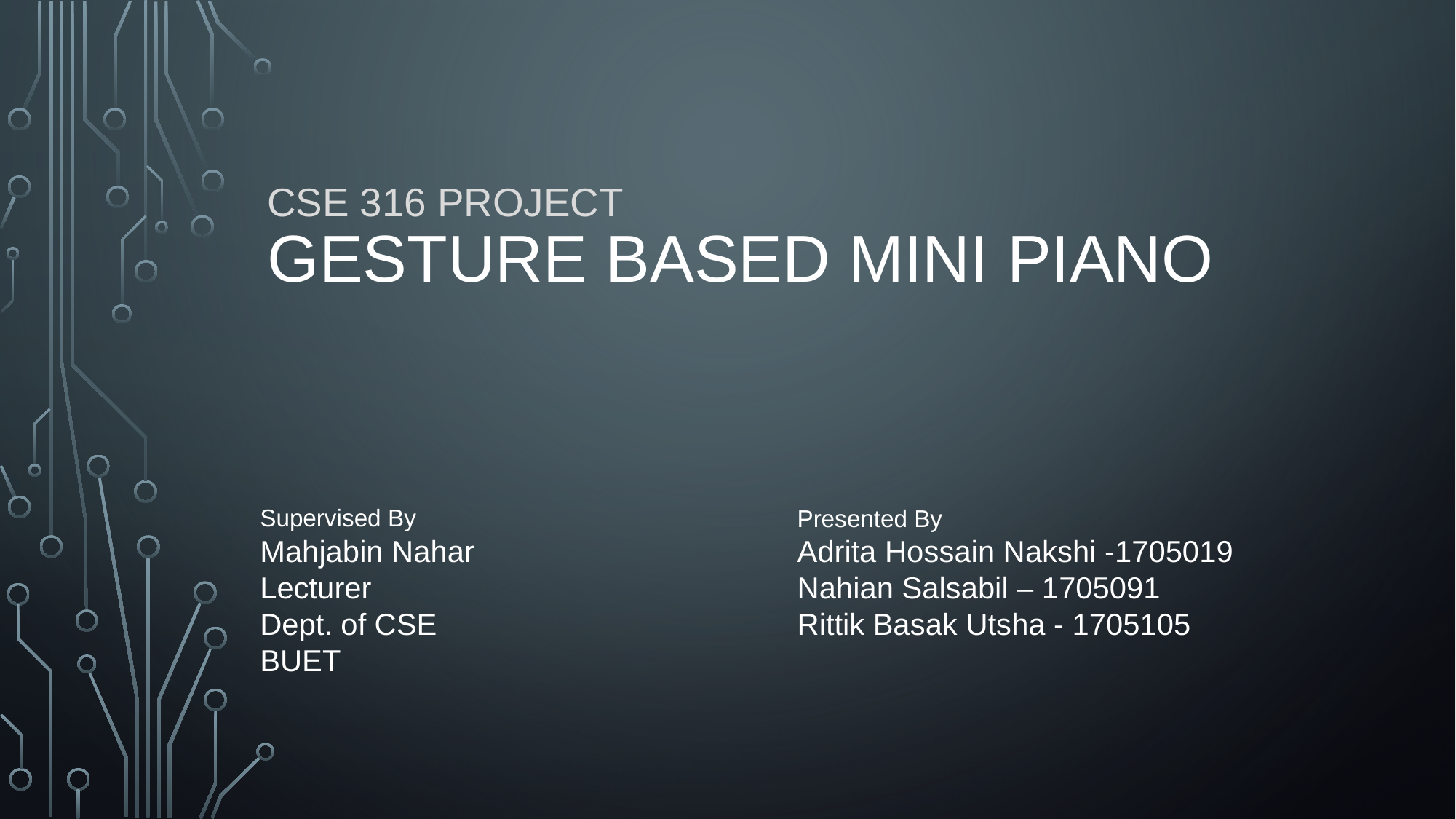

# CSE 316 Project Gesture Based Mini Piano
Supervised By
Mahjabin Nahar
Lecturer
Dept. of CSE
BUET
Presented By
Adrita Hossain Nakshi -1705019
Nahian Salsabil – 1705091
Rittik Basak Utsha - 1705105